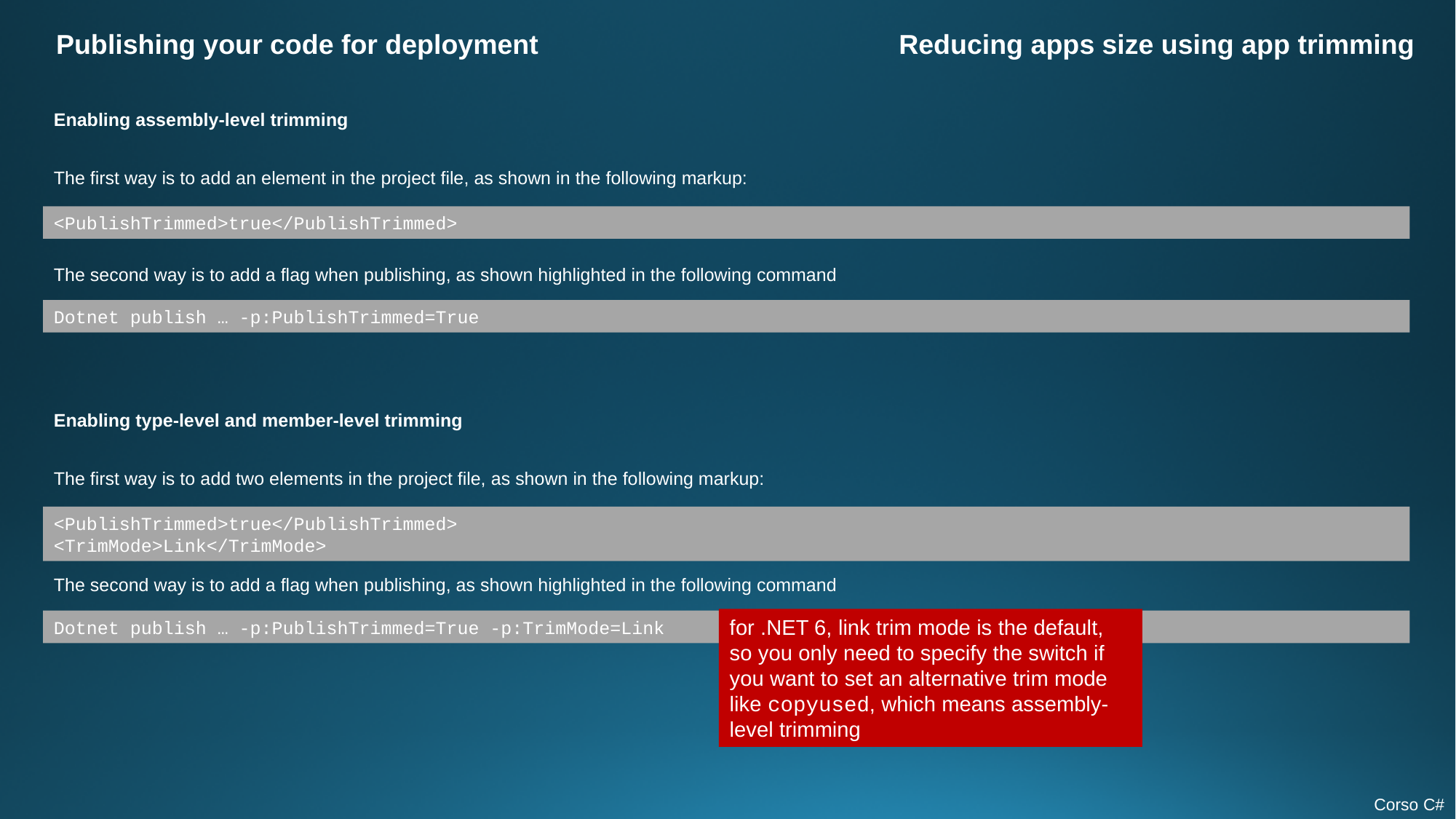

Publishing your code for deployment
Reducing apps size using app trimming
Enabling assembly-level trimming
The first way is to add an element in the project file, as shown in the following markup:
<PublishTrimmed>true</PublishTrimmed>
The second way is to add a flag when publishing, as shown highlighted in the following command
Dotnet publish … -p:PublishTrimmed=True
Enabling type-level and member-level trimming
The first way is to add two elements in the project file, as shown in the following markup:
<PublishTrimmed>true</PublishTrimmed>
<TrimMode>Link</TrimMode>
The second way is to add a flag when publishing, as shown highlighted in the following command
for .NET 6, link trim mode is the default, so you only need to specify the switch if you want to set an alternative trim mode like copyused, which means assembly-level trimming
Dotnet publish … -p:PublishTrimmed=True -p:TrimMode=Link
Corso C#